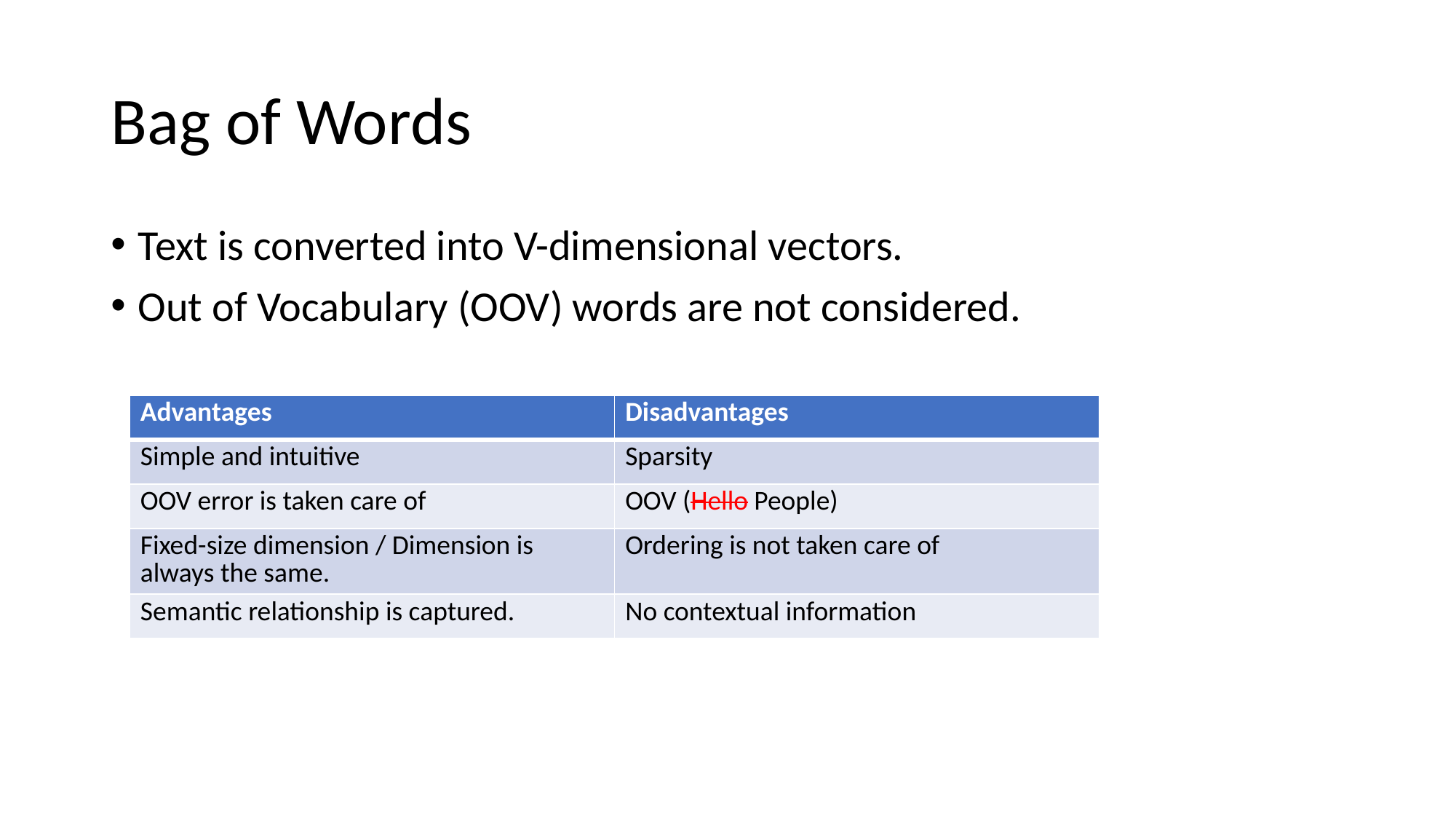

# Bag of Words
Text is converted into V-dimensional vectors.
Out of Vocabulary (OOV) words are not considered.

| Advantages | Disadvantages |
| --- | --- |
| Simple and intuitive | Sparsity |
| OOV error is taken care of | OOV (Hello People) |
| Fixed-size dimension / Dimension is always the same. | Ordering is not taken care of |
| Semantic relationship is captured. | No contextual information |